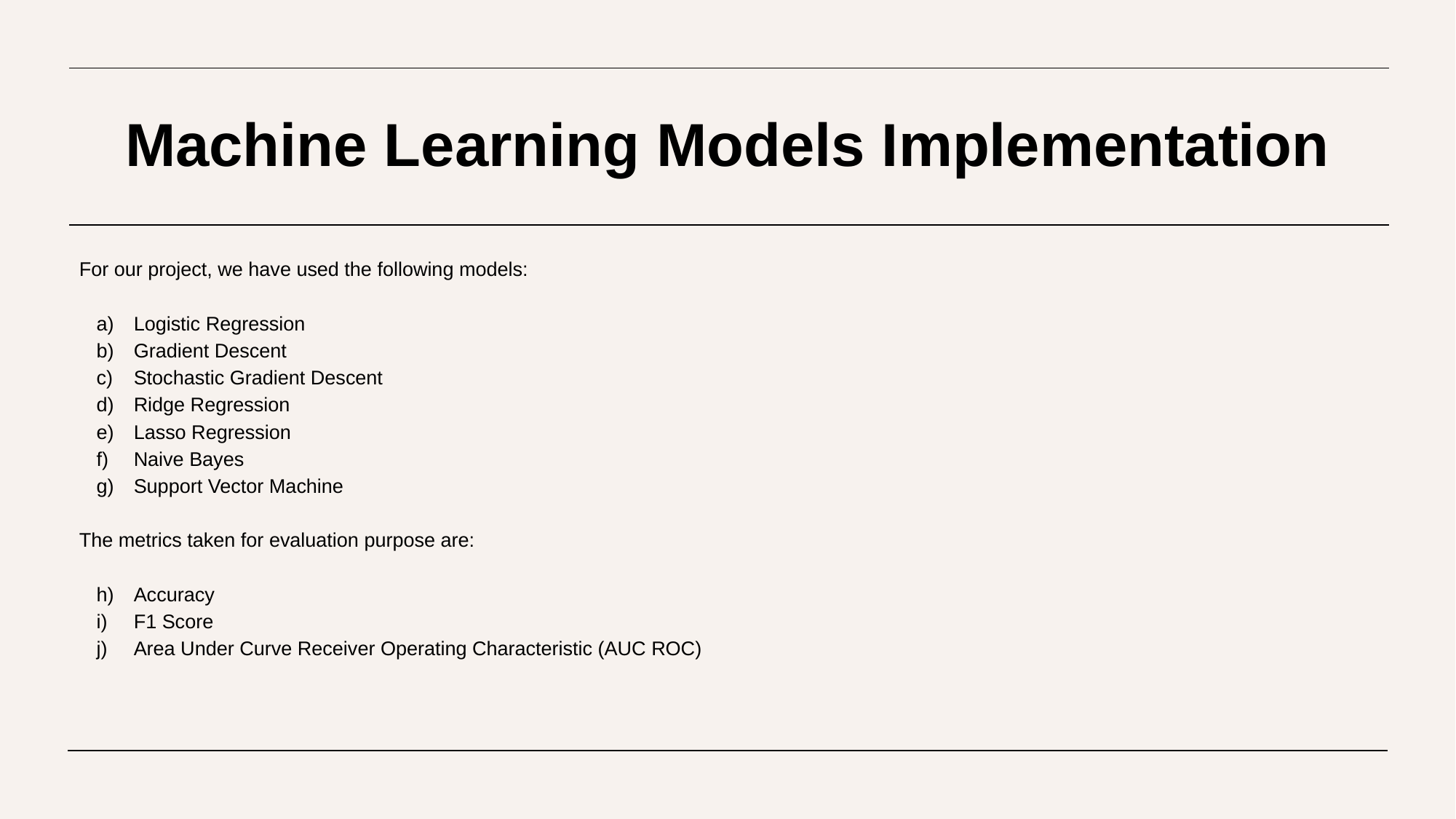

# Machine Learning Models Implementation
For our project, we have used the following models:

Logistic Regression
Gradient Descent
Stochastic Gradient Descent
Ridge Regression
Lasso Regression
Naive Bayes
Support Vector Machine

The metrics taken for evaluation purpose are:

Accuracy
F1 Score
Area Under Curve Receiver Operating Characteristic (AUC ROC)